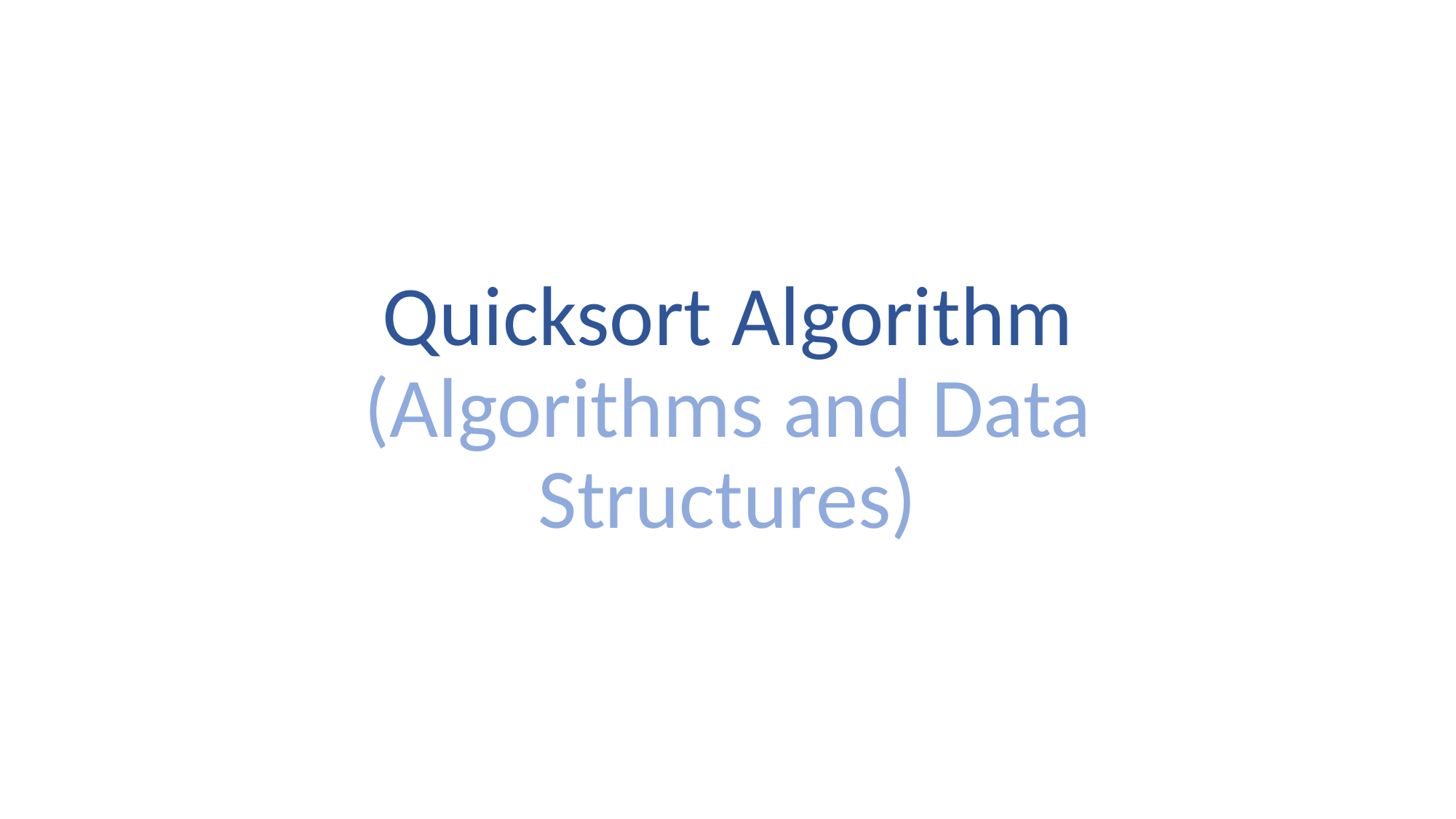

# Quicksort Algorithm (Algorithms and Data Structures)